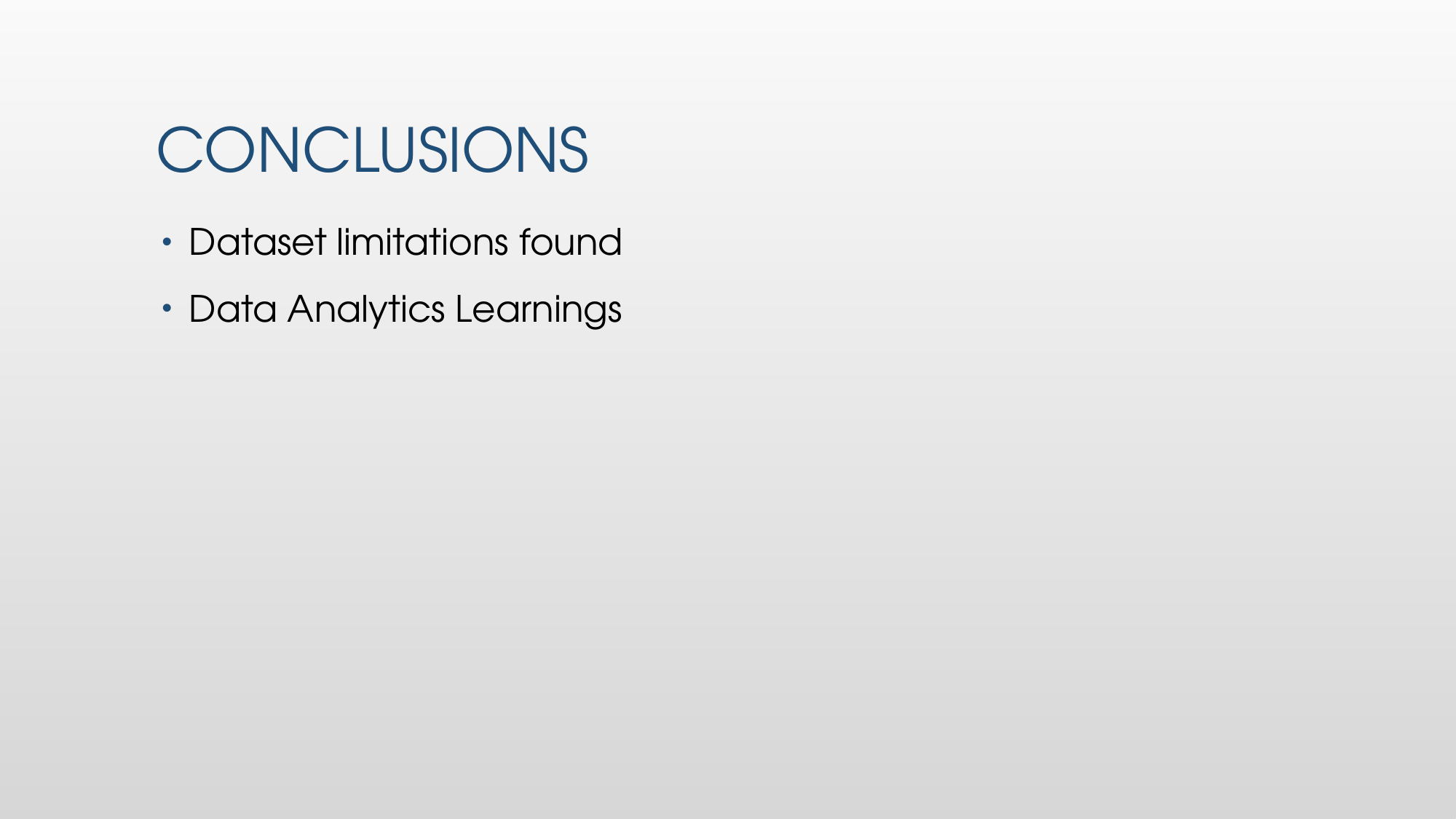

# Conclusions
Dataset limitations found
Data Analytics Learnings